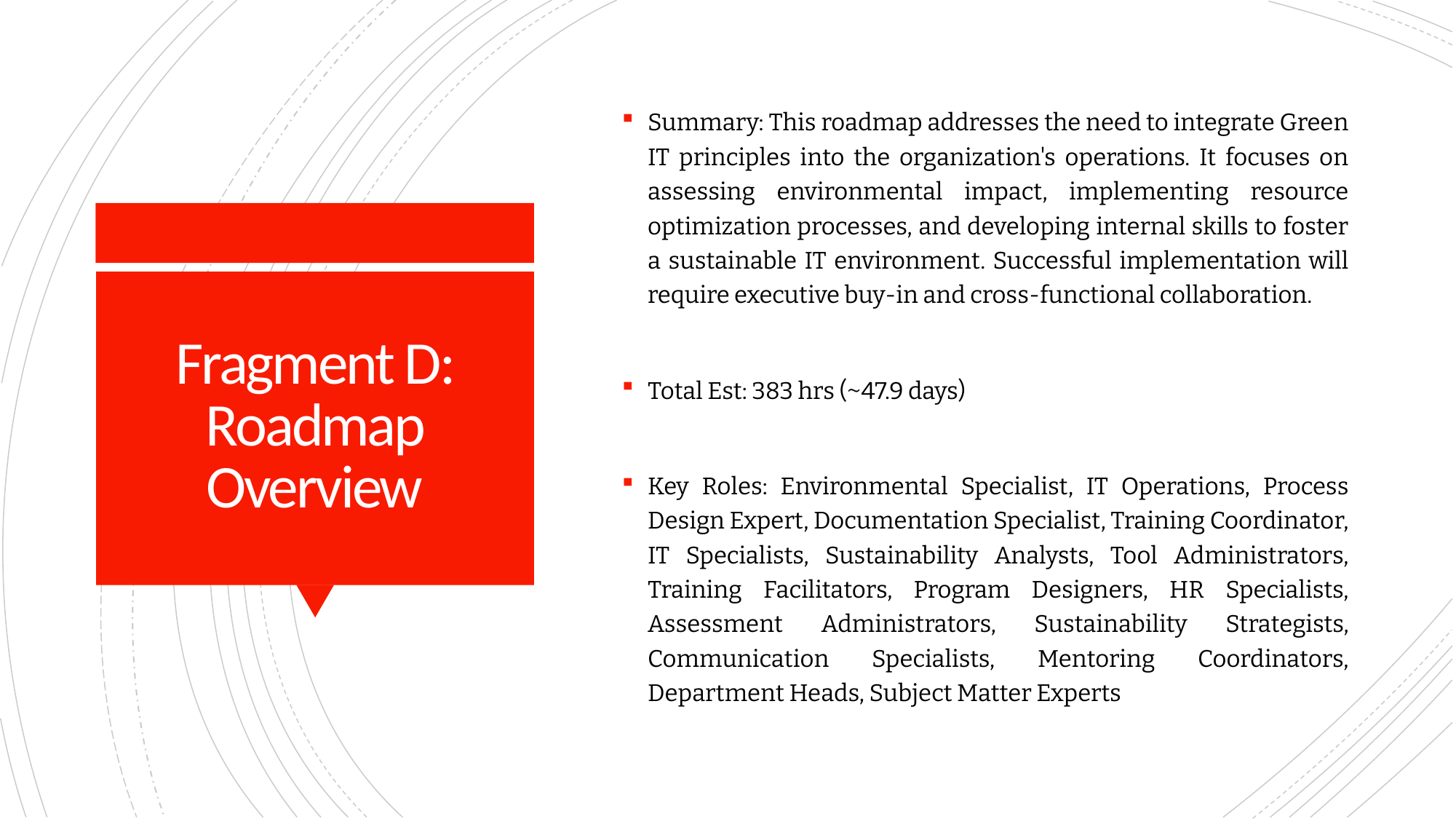

Summary: This roadmap addresses the need to integrate Green IT principles into the organization's operations. It focuses on assessing environmental impact, implementing resource optimization processes, and developing internal skills to foster a sustainable IT environment. Successful implementation will require executive buy-in and cross-functional collaboration.

Total Est: 383 hrs (~47.9 days)

Key Roles: Environmental Specialist, IT Operations, Process Design Expert, Documentation Specialist, Training Coordinator, IT Specialists, Sustainability Analysts, Tool Administrators, Training Facilitators, Program Designers, HR Specialists, Assessment Administrators, Sustainability Strategists, Communication Specialists, Mentoring Coordinators, Department Heads, Subject Matter Experts
# Fragment D: Roadmap Overview